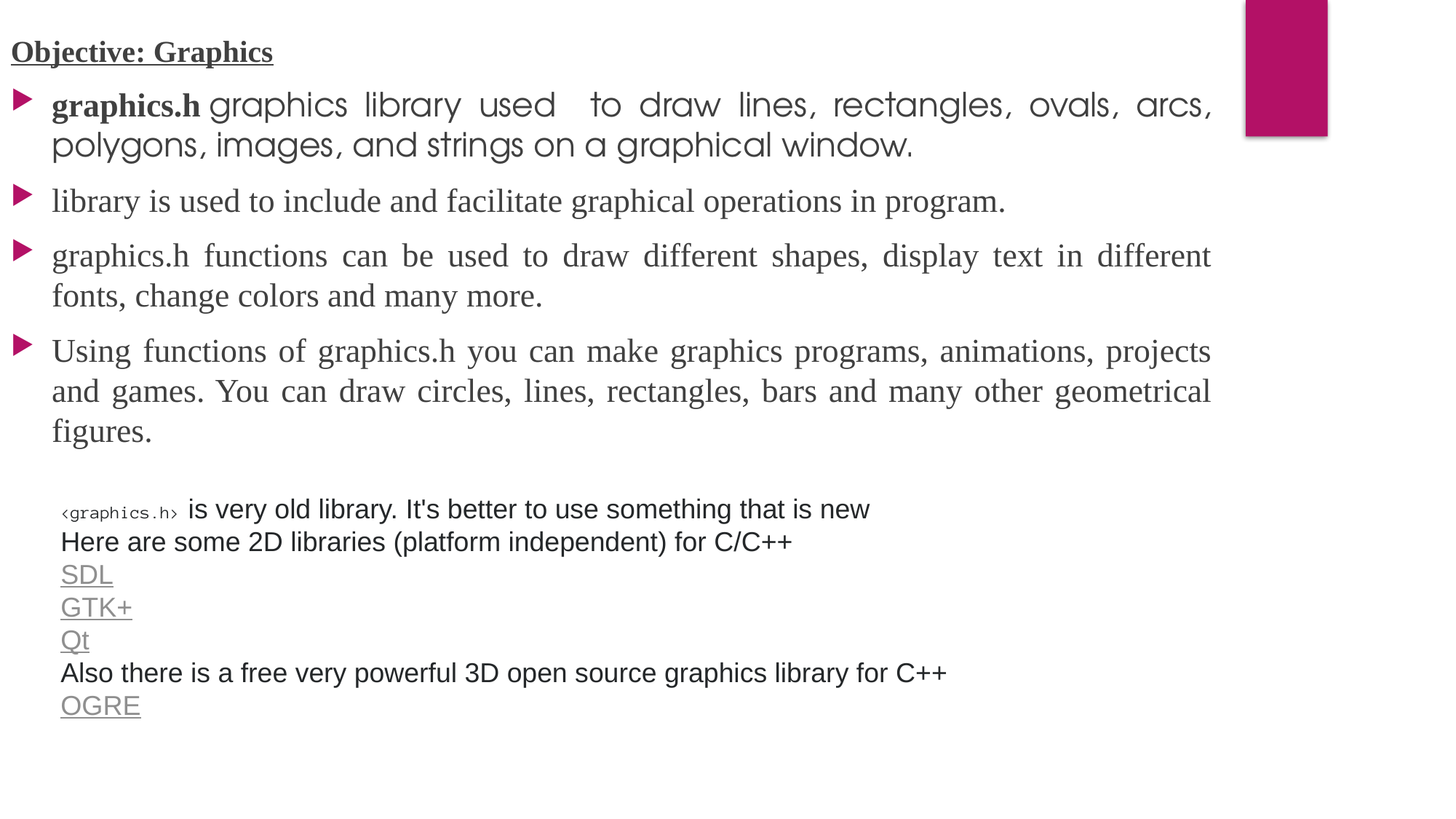

Objective: Graphics
graphics.h graphics library used  to draw lines, rectangles, ovals, arcs, polygons, images, and strings on a graphical window.
library is used to include and facilitate graphical operations in program.
graphics.h functions can be used to draw different shapes, display text in different fonts, change colors and many more.
Using functions of graphics.h you can make graphics programs, animations, projects and games. You can draw circles, lines, rectangles, bars and many other geometrical figures.

<graphics.h> is very old library. It's better to use something that is new
Here are some 2D libraries (platform independent) for C/C++
SDL
GTK+
Qt
Also there is a free very powerful 3D open source graphics library for C++
OGRE